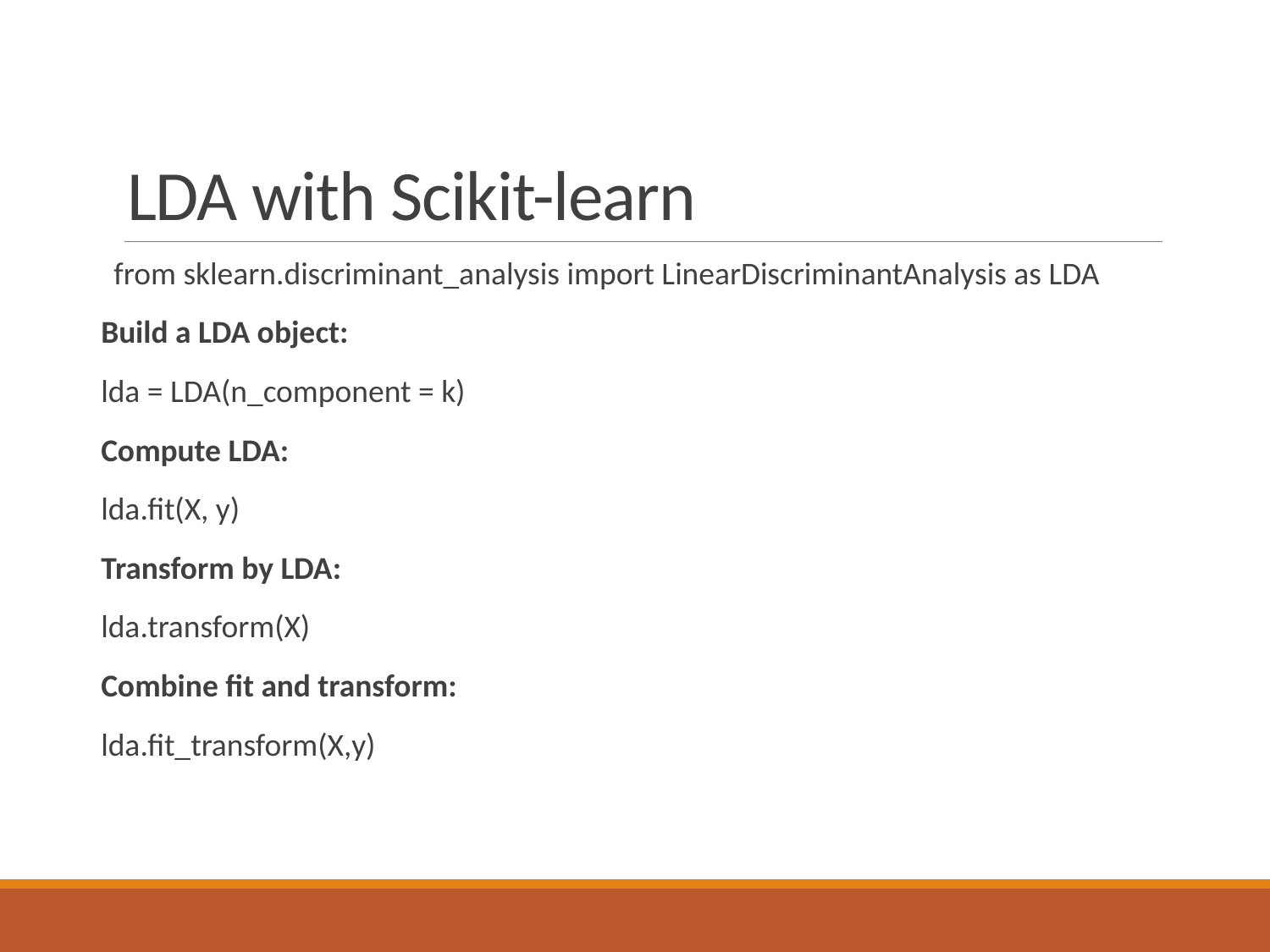

# LDA with Scikit-learn
from sklearn.discriminant_analysis import LinearDiscriminantAnalysis as LDA
Build a LDA object:
lda = LDA(n_component = k)
Compute LDA:
lda.fit(X, y)
Transform by LDA:
lda.transform(X)
Combine fit and transform:
lda.fit_transform(X,y)